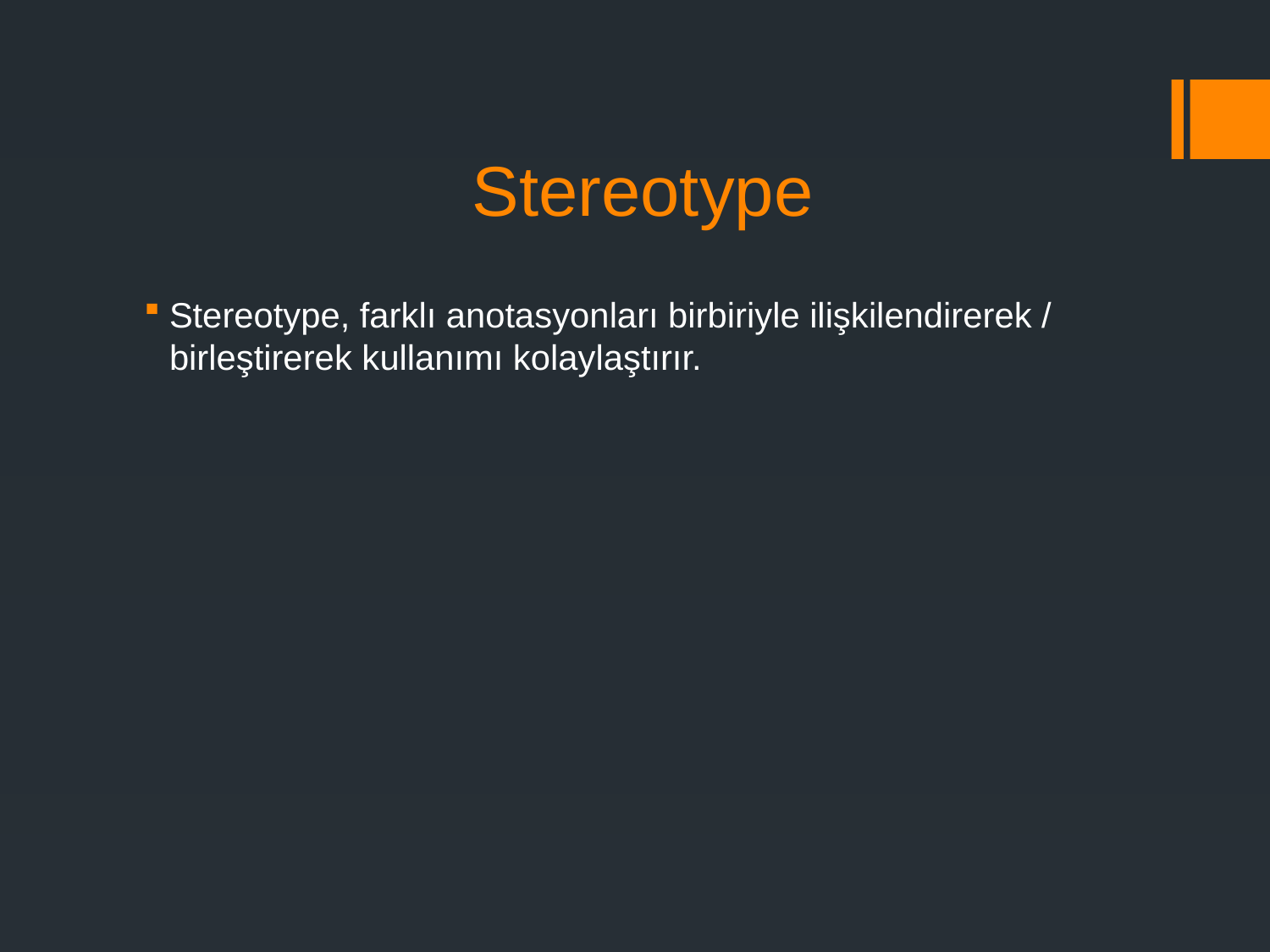

# Stereotype
Stereotype, farklı anotasyonları birbiriyle ilişkilendirerek / birleştirerek kullanımı kolaylaştırır.